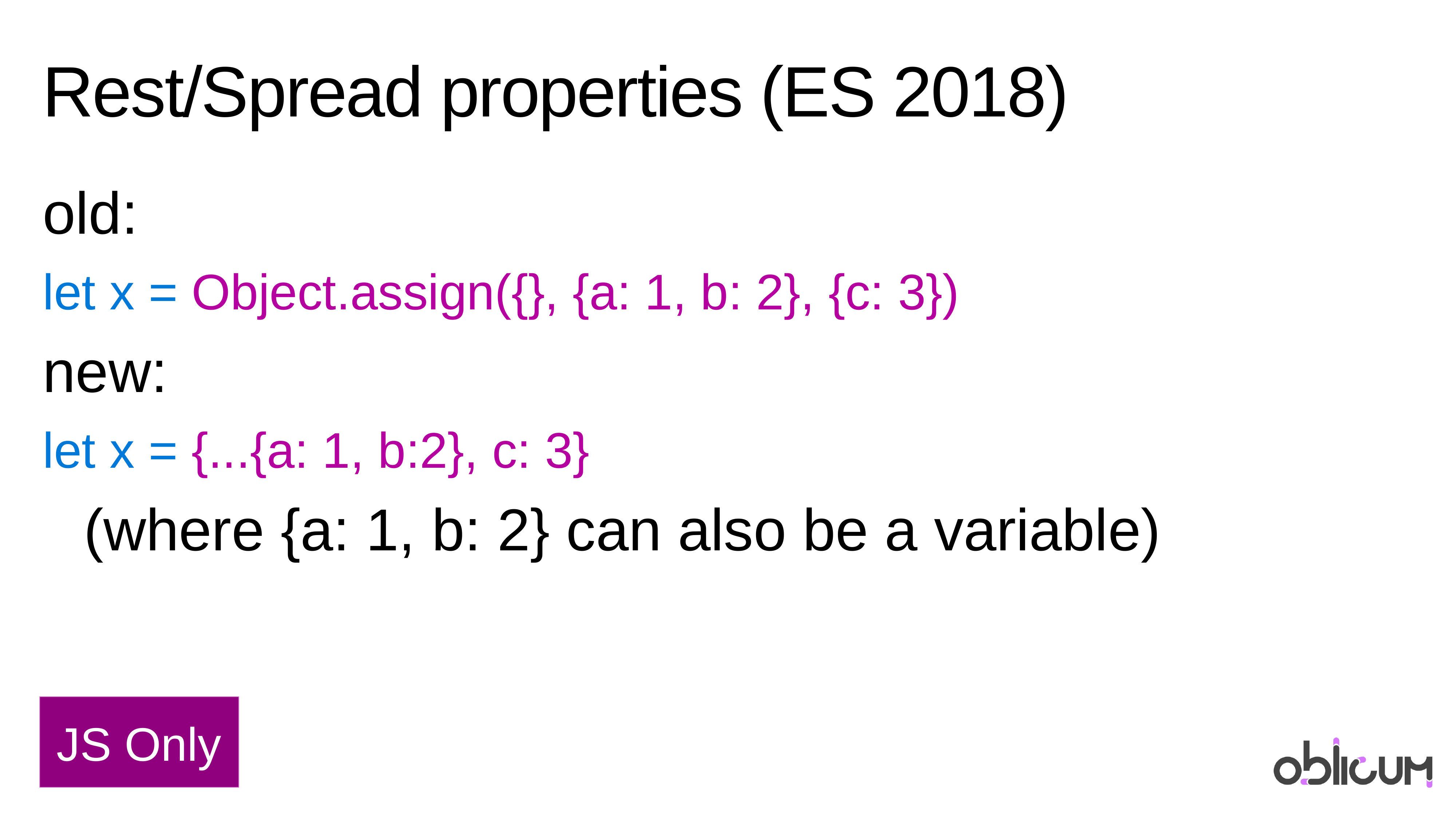

# Rest/Spread properties (ES 2018)
old:
let x = Object.assign({}, {a: 1, b: 2}, {c: 3})
new:
let x = {...{a: 1, b:2}, c: 3}
(where {a: 1, b: 2} can also be a variable)
JS Only